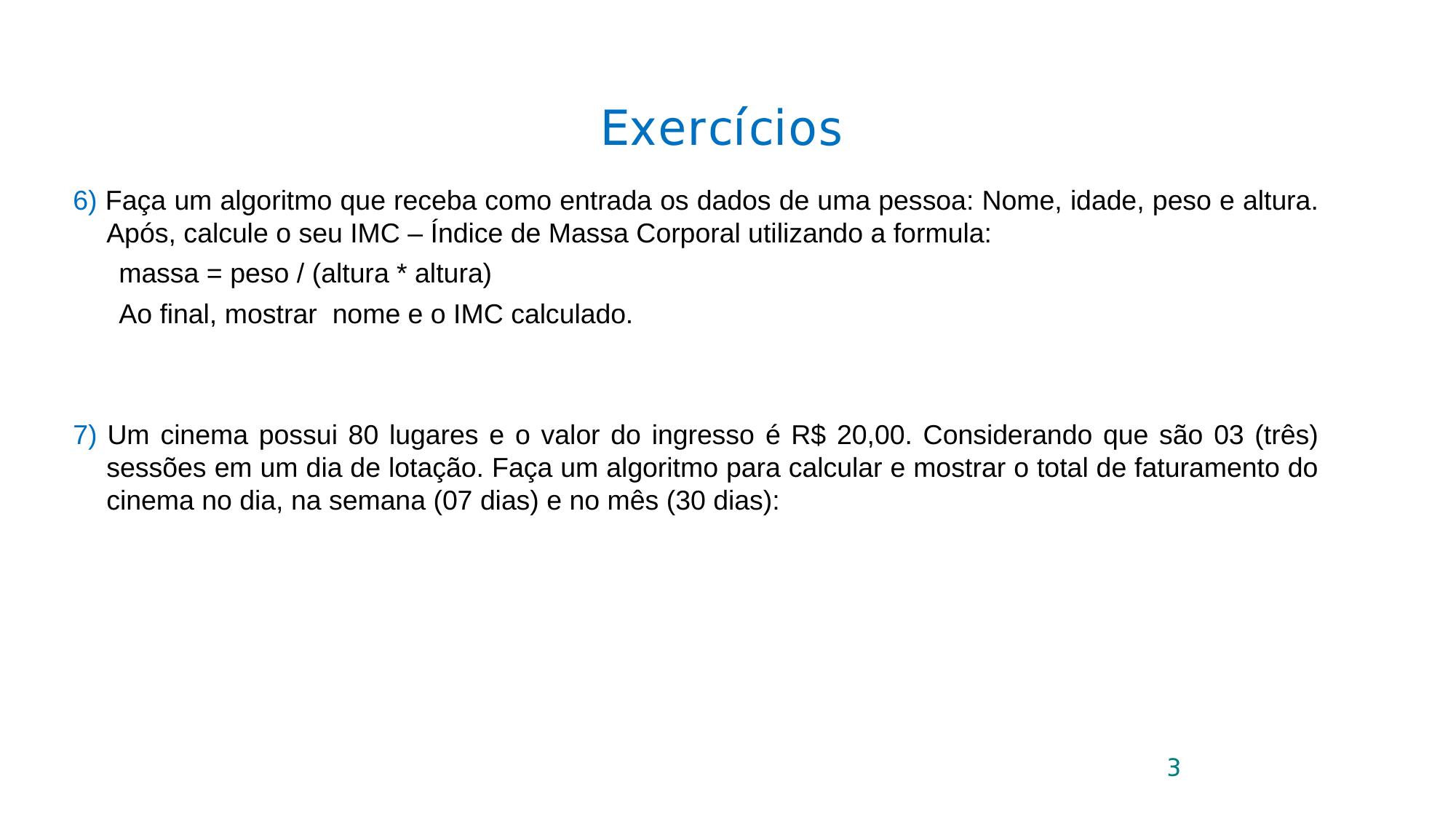

Exercícios
6) Faça um algoritmo que receba como entrada os dados de uma pessoa: Nome, idade, peso e altura. Após, calcule o seu IMC – Índice de Massa Corporal utilizando a formula:
      massa = peso / (altura * altura)
      Ao final, mostrar  nome e o IMC calculado.

7) Um cinema possui 80 lugares e o valor do ingresso é R$ 20,00. Considerando que são 03 (três) sessões em um dia de lotação. Faça um algoritmo para calcular e mostrar o total de faturamento do cinema no dia, na semana (07 dias) e no mês (30 dias):

3